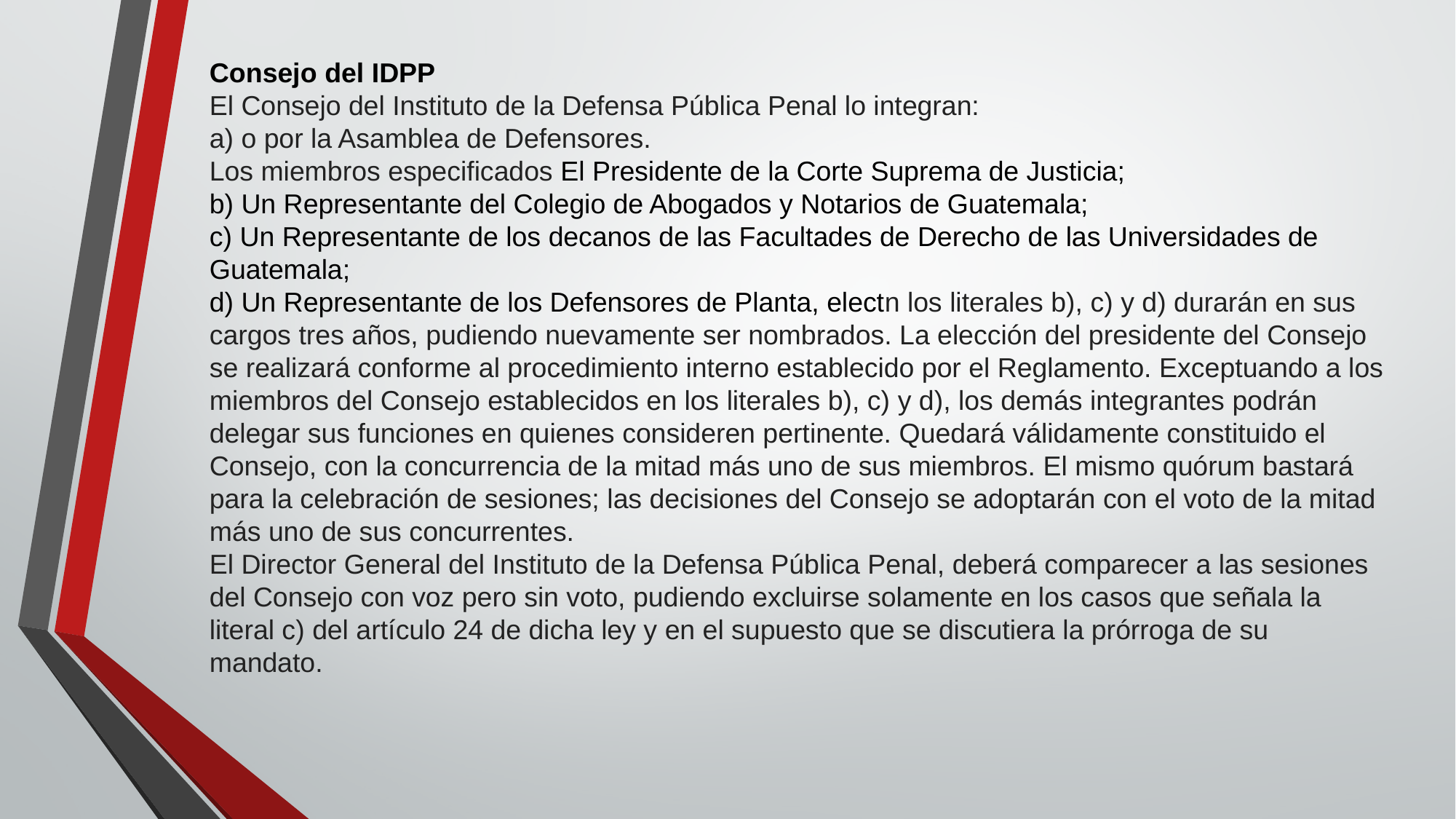

Consejo del IDPP
El Consejo del Instituto de la Defensa Pública Penal lo integran:
a) o por la Asamblea de Defensores.
Los miembros especificados El Presidente de la Corte Suprema de Justicia;
b) Un Representante del Colegio de Abogados y Notarios de Guatemala;
c) Un Representante de los decanos de las Facultades de Derecho de las Universidades de Guatemala;
d) Un Representante de los Defensores de Planta, electn los literales b), c) y d) durarán en sus cargos tres años, pudiendo nuevamente ser nombrados. La elección del presidente del Consejo se realizará conforme al procedimiento interno establecido por el Reglamento. Exceptuando a los miembros del Consejo establecidos en los literales b), c) y d), los demás integrantes podrán delegar sus funciones en quienes consideren pertinente. Quedará válidamente constituido el Consejo, con la concurrencia de la mitad más uno de sus miembros. El mismo quórum bastará para la celebración de sesiones; las decisiones del Consejo se adoptarán con el voto de la mitad más uno de sus concurrentes.
El Director General del Instituto de la Defensa Pública Penal, deberá comparecer a las sesiones del Consejo con voz pero sin voto, pudiendo excluirse solamente en los casos que señala la literal c) del artículo 24 de dicha ley y en el supuesto que se discutiera la prórroga de su mandato.